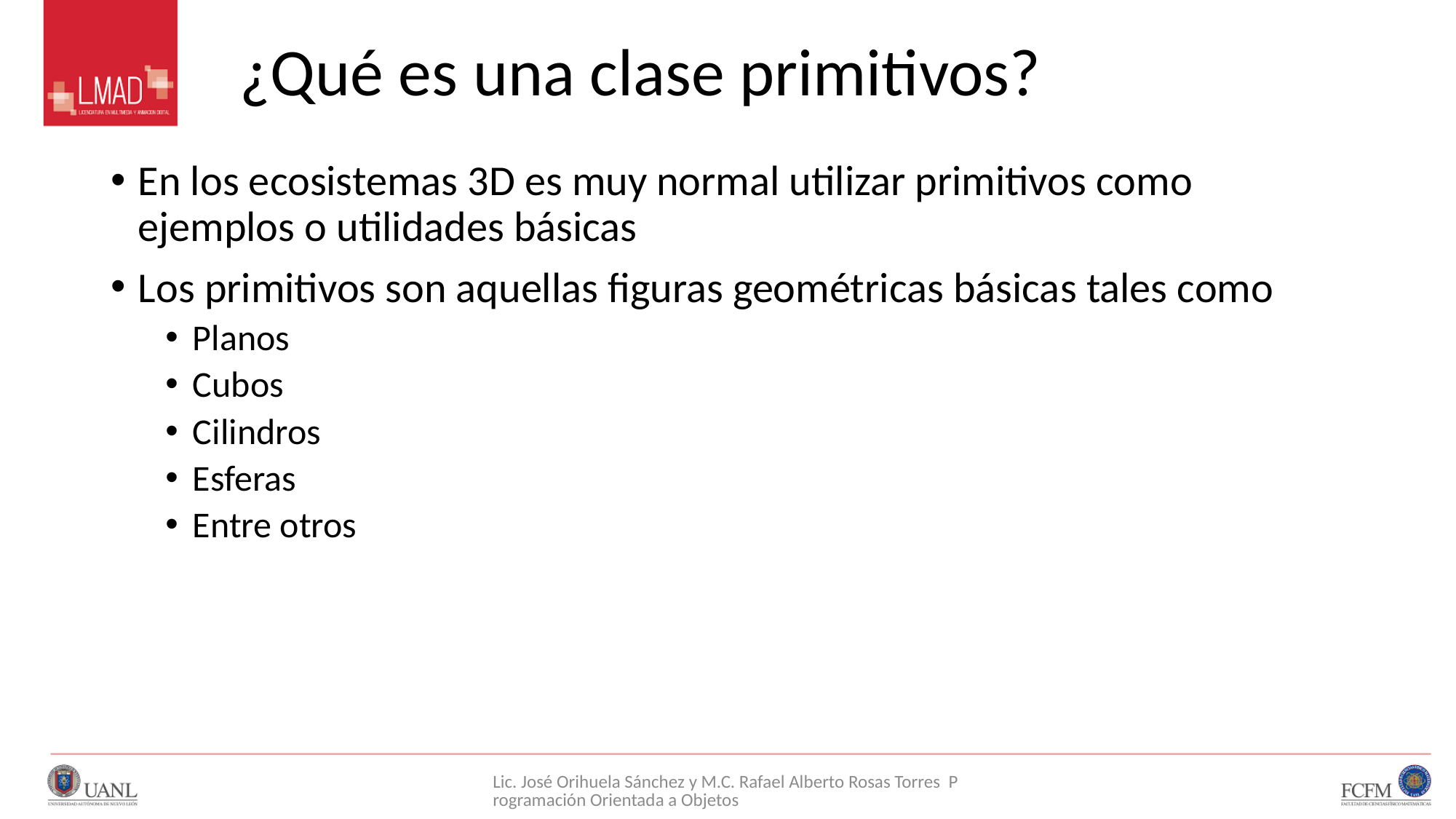

# ¿Qué es una clase primitivos?
En los ecosistemas 3D es muy normal utilizar primitivos como ejemplos o utilidades básicas
Los primitivos son aquellas figuras geométricas básicas tales como
Planos
Cubos
Cilindros
Esferas
Entre otros
Lic. José Orihuela Sánchez y M.C. Rafael Alberto Rosas Torres  Programación Orientada a Objetos